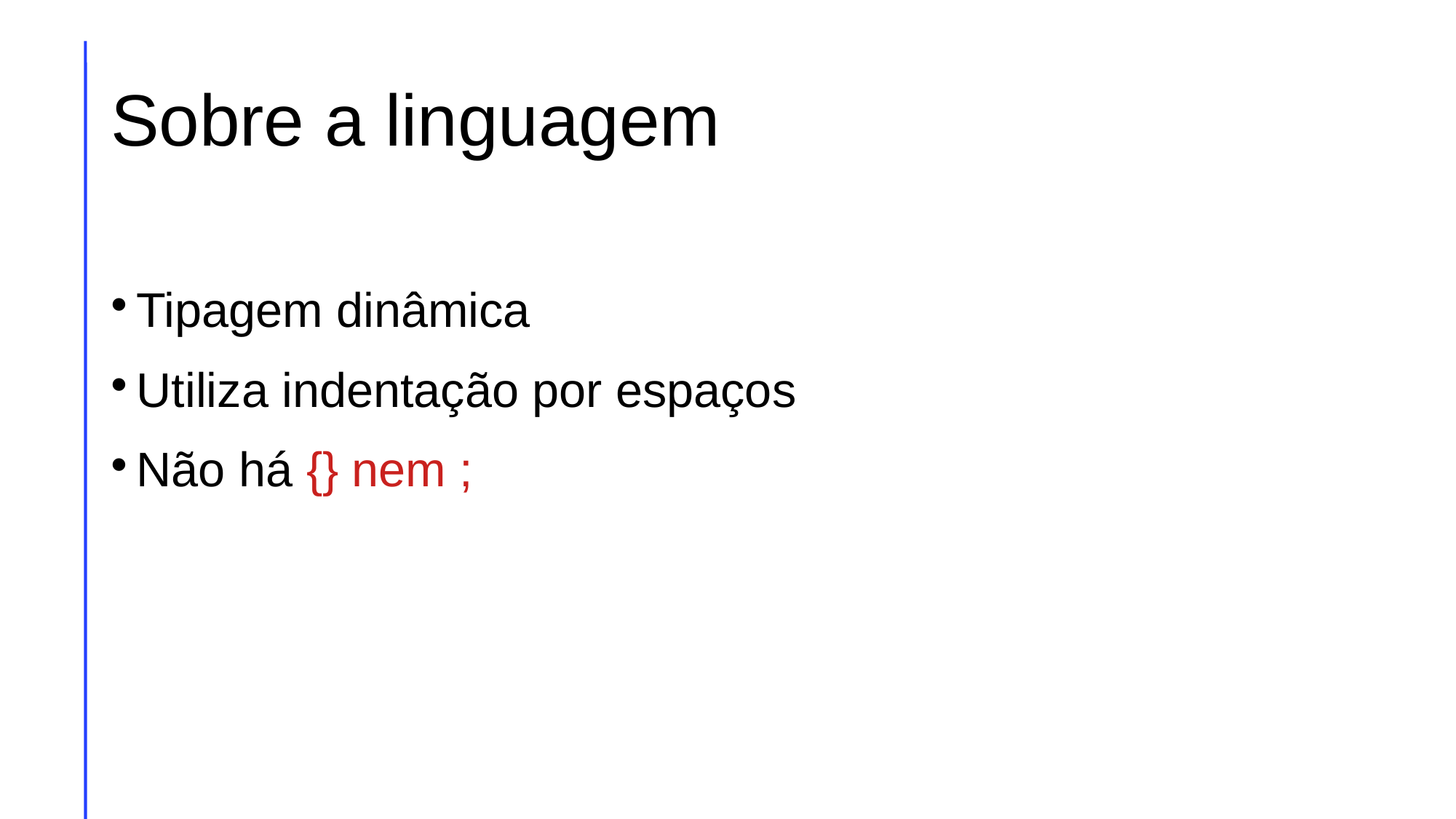

# Sobre a linguagem

Tipagem dinâmica
Utiliza indentação por espaços
Não há {} nem ;